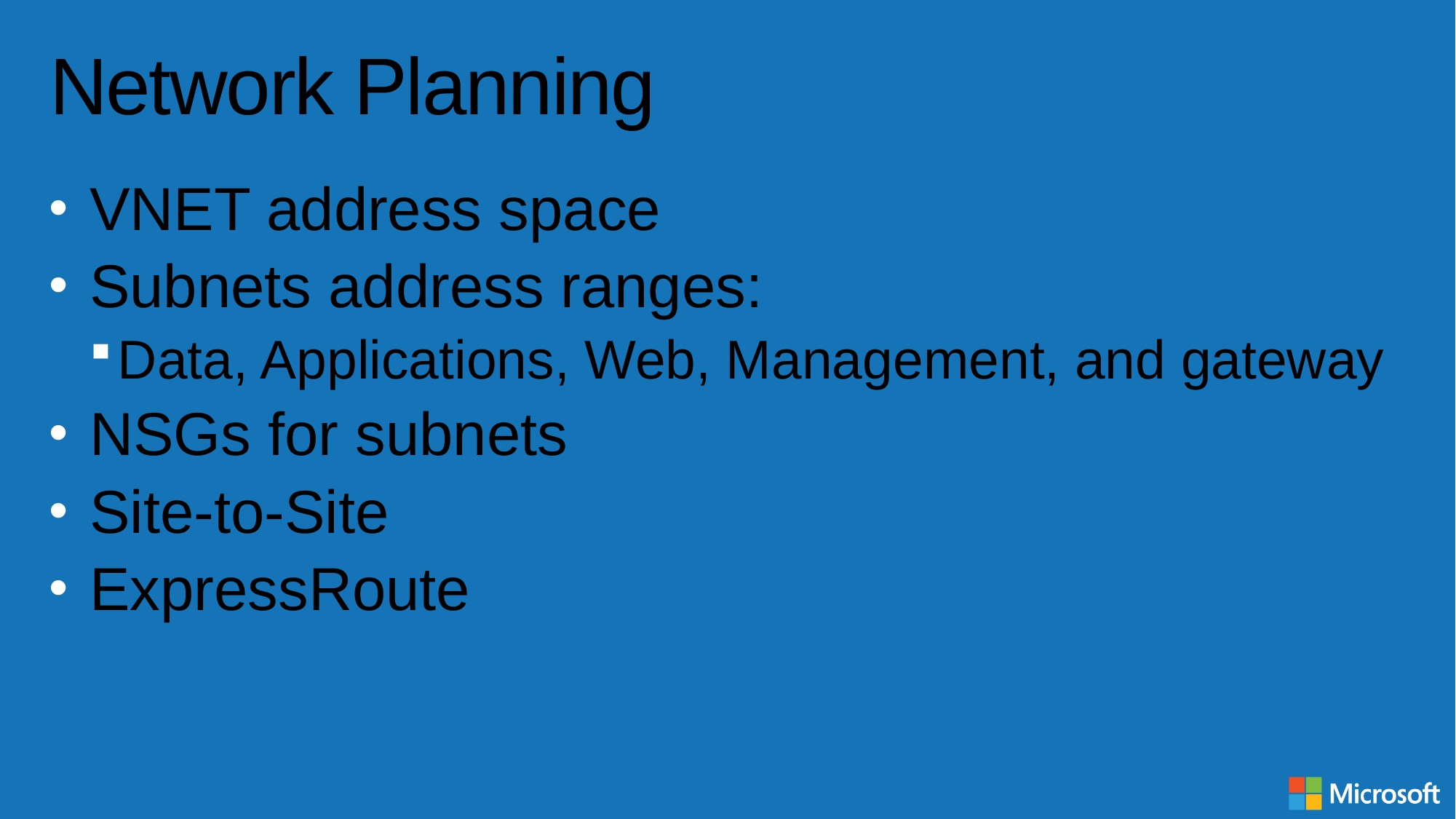

# Network Planning
VNET address space
Subnets address ranges:
Data, Applications, Web, Management, and gateway
NSGs for subnets
Site-to-Site
ExpressRoute